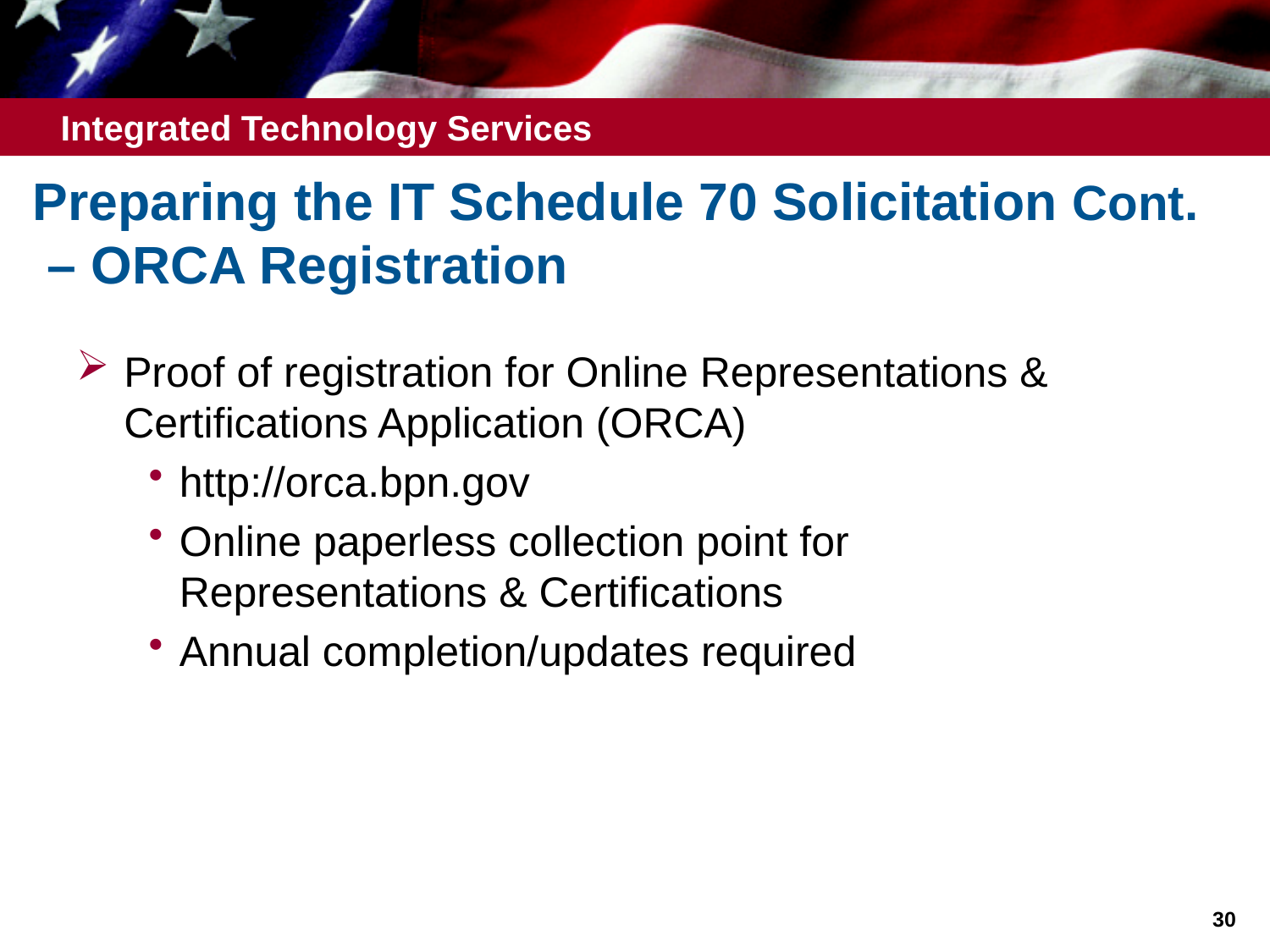

# Preparing the IT Schedule 70 Solicitation Cont. – ORCA Registration
Proof of registration for Online Representations & Certifications Application (ORCA)
http://orca.bpn.gov
Online paperless collection point for       Representations & Certifications
Annual completion/updates required
30